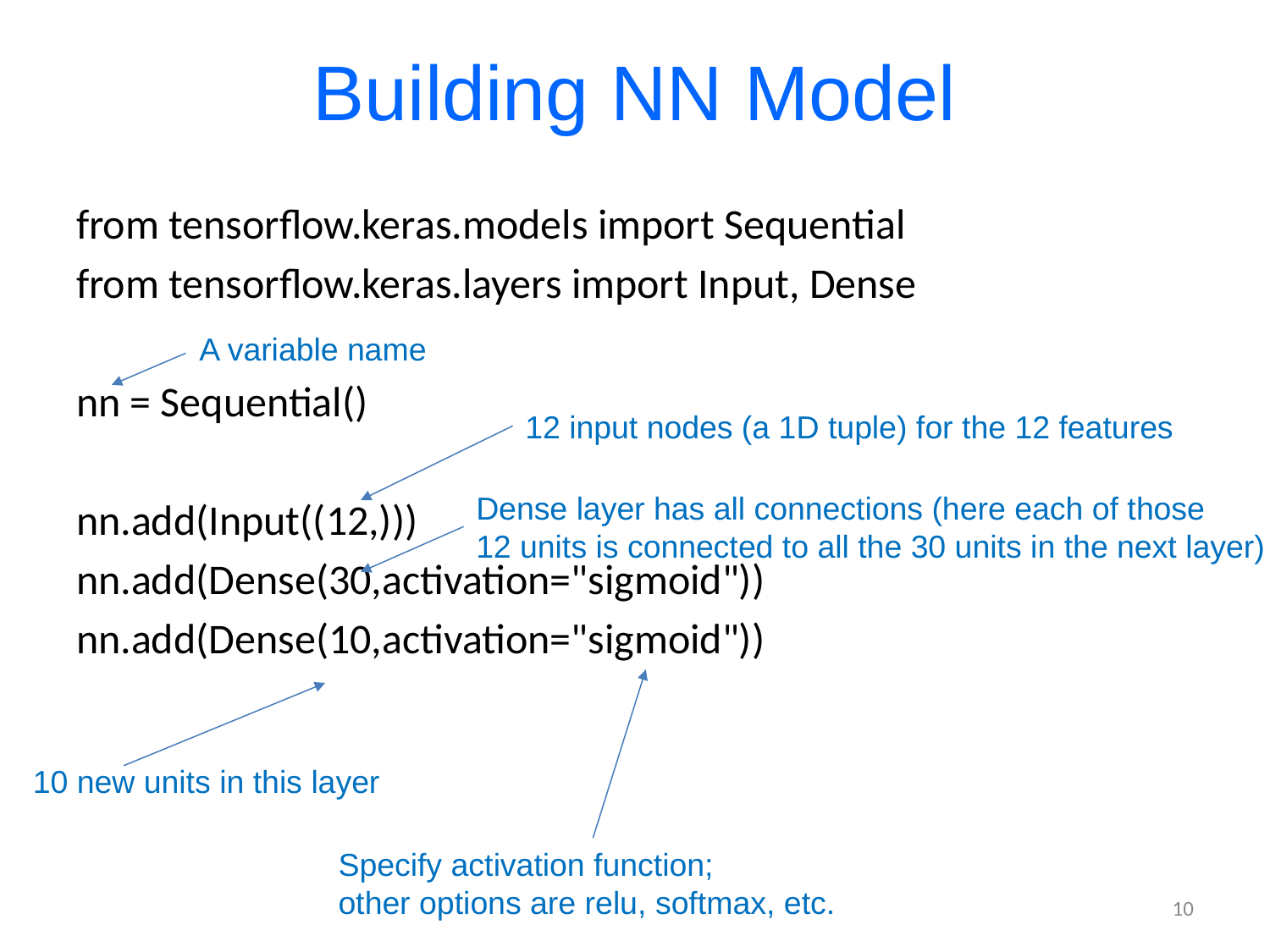

# Building NN Model
from tensorflow.keras.models import Sequential
from tensorflow.keras.layers import Input, Dense

nn = Sequential()

nn.add(Input((12,)))
nn.add(Dense(30,activation="sigmoid"))
nn.add(Dense(10,activation="sigmoid"))

A variable name
12 input nodes (a 1D tuple) for the 12 features
Dense layer has all connections (here each of those
12 units is connected to all the 30 units in the next layer)
10 new units in this layer
Specify activation function;
other options are relu, softmax, etc.
10